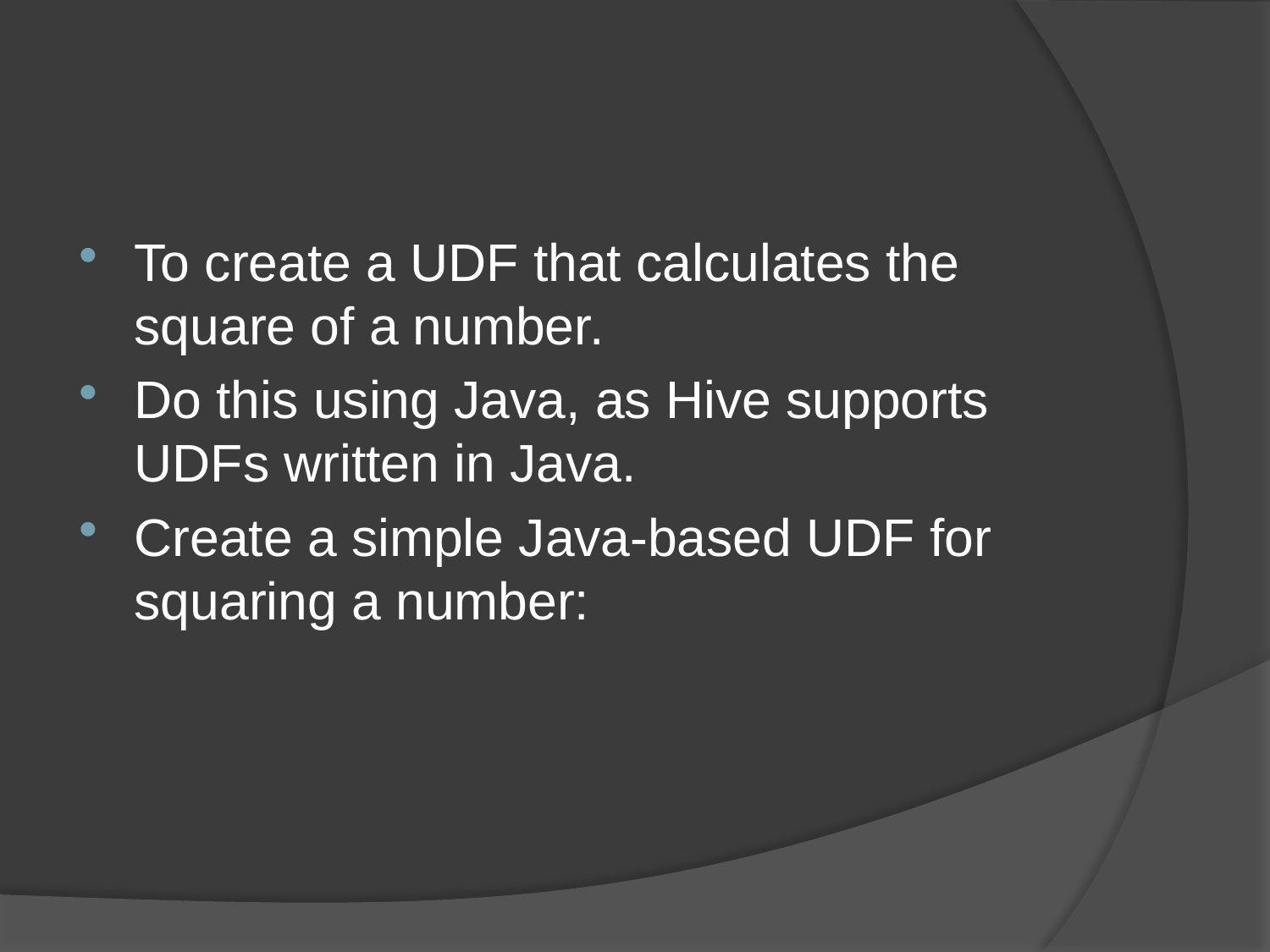

#
To create a UDF that calculates the square of a number.
Do this using Java, as Hive supports UDFs written in Java.
Create a simple Java-based UDF for squaring a number: